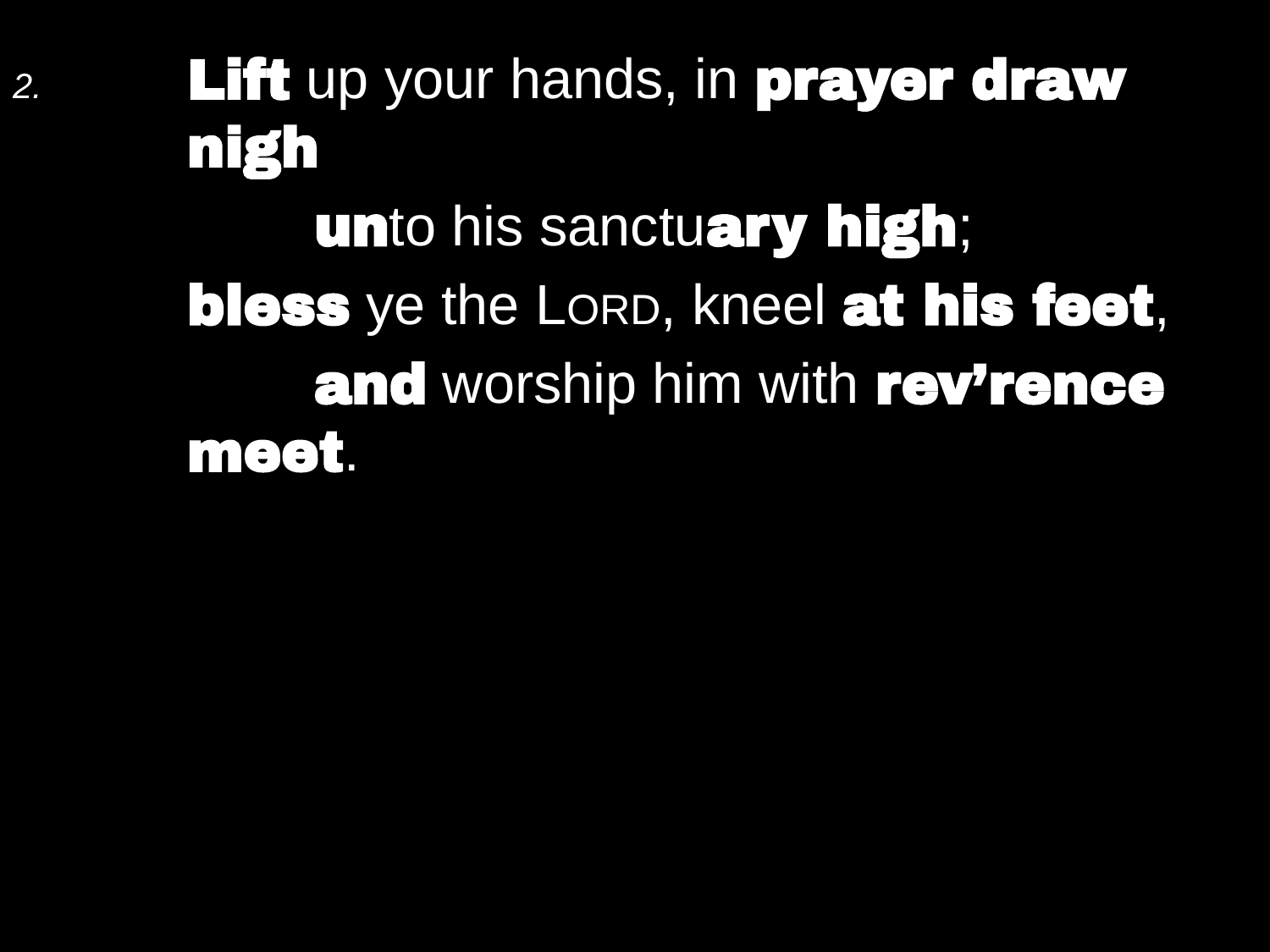

2.	Lift up your hands, in prayer draw nigh
		unto his sanctuary high;
	bless ye the Lord, kneel at his feet,
		and worship him with rev’rence meet.